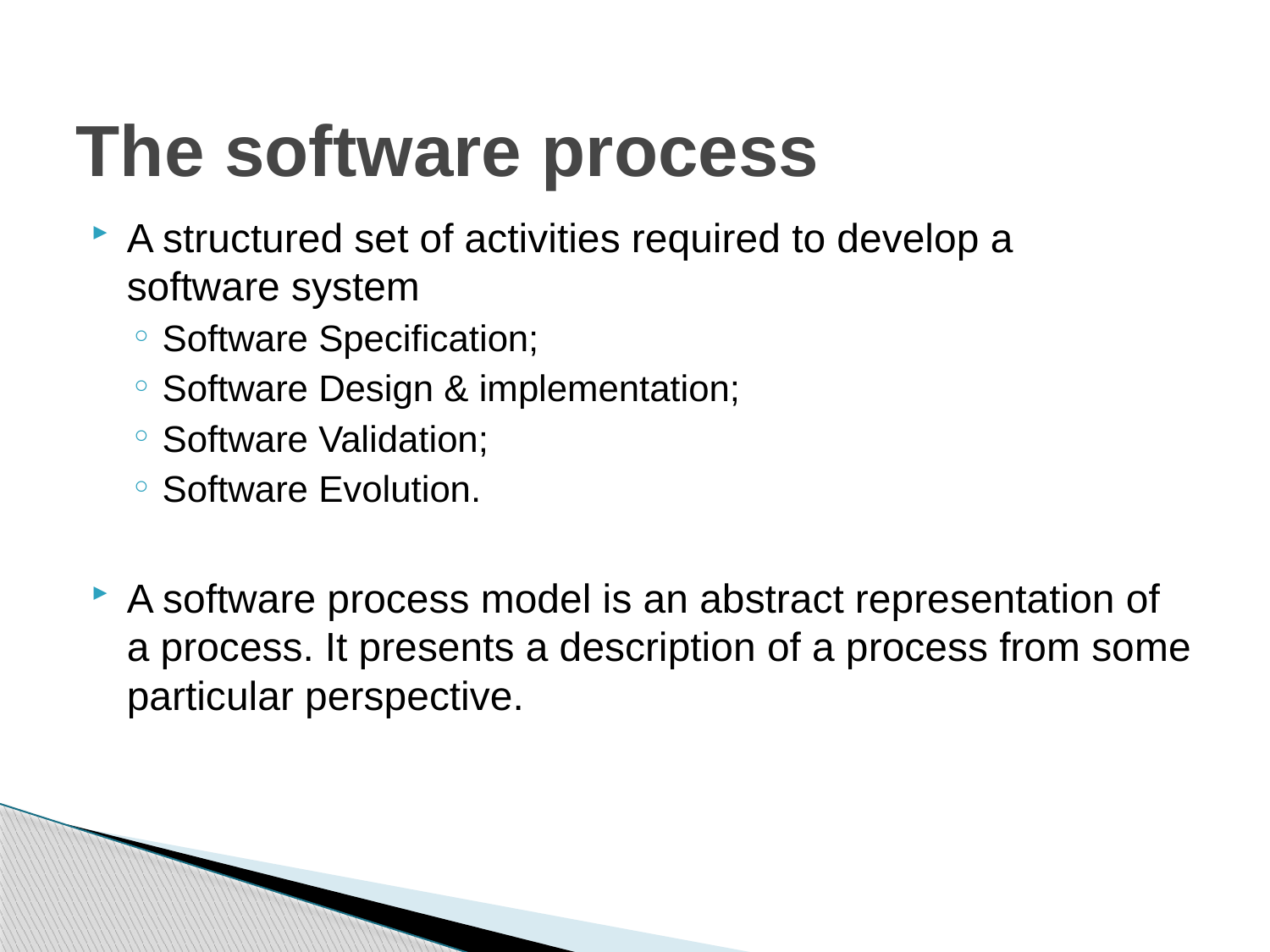

# The software process
A structured set of activities required to develop a
software system
Software Specification;
Software Design & implementation;
Software Validation;
Software Evolution.

A software process model is an abstract representation of a process. It presents a description of a process from some particular perspective.